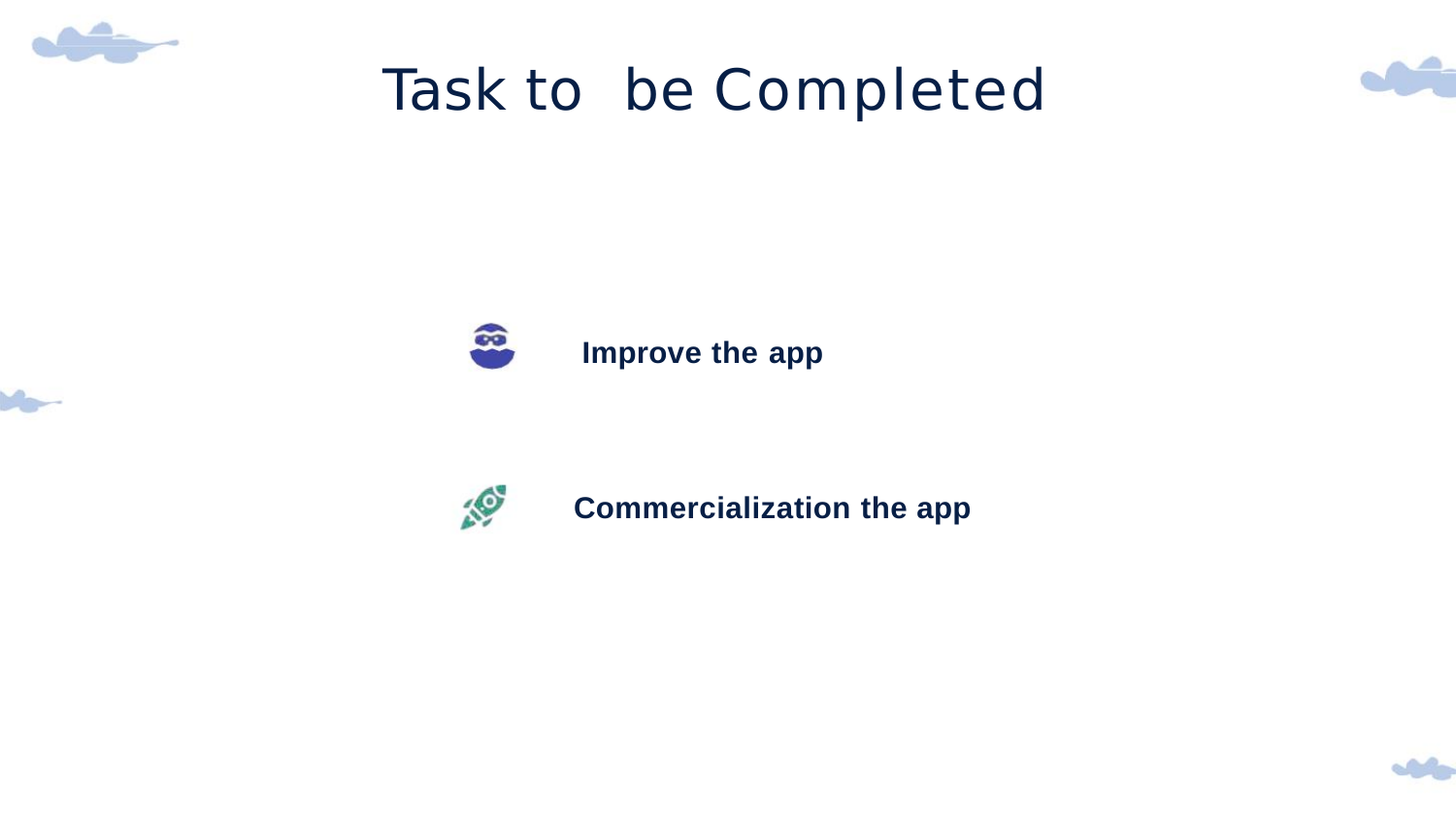

Task to be Completed
Improve the app
Commercialization the app